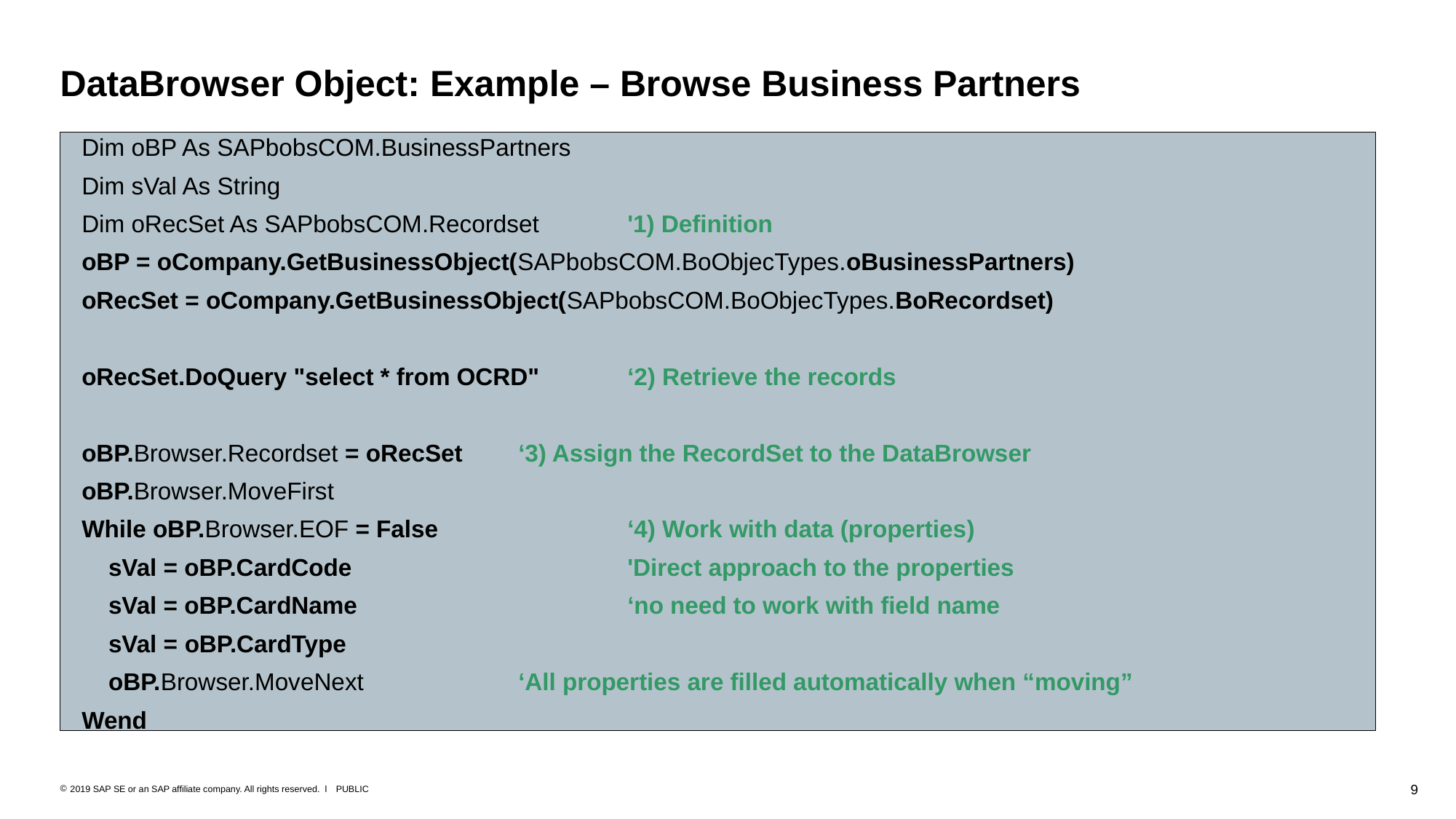

# DataBrowser Object: Example – Browse Business Partners
Dim oBP As SAPbobsCOM.BusinessPartners
Dim sVal As String
Dim oRecSet As SAPbobsCOM.Recordset 	'1) Definition
oBP = oCompany.GetBusinessObject(SAPbobsCOM.BoObjecTypes.oBusinessPartners)
oRecSet = oCompany.GetBusinessObject(SAPbobsCOM.BoObjecTypes.BoRecordset)

oRecSet.DoQuery "select * from OCRD" 	‘2) Retrieve the records

oBP.Browser.Recordset = oRecSet 	‘3) Assign the RecordSet to the DataBrowser
oBP.Browser.MoveFirst
While oBP.Browser.EOF = False 		‘4) Work with data (properties)
    sVal = oBP.CardCode 			'Direct approach to the properties
    sVal = oBP.CardName 			‘no need to work with field name
    sVal = oBP.CardType
    oBP.Browser.MoveNext		‘All properties are filled automatically when “moving”
Wend